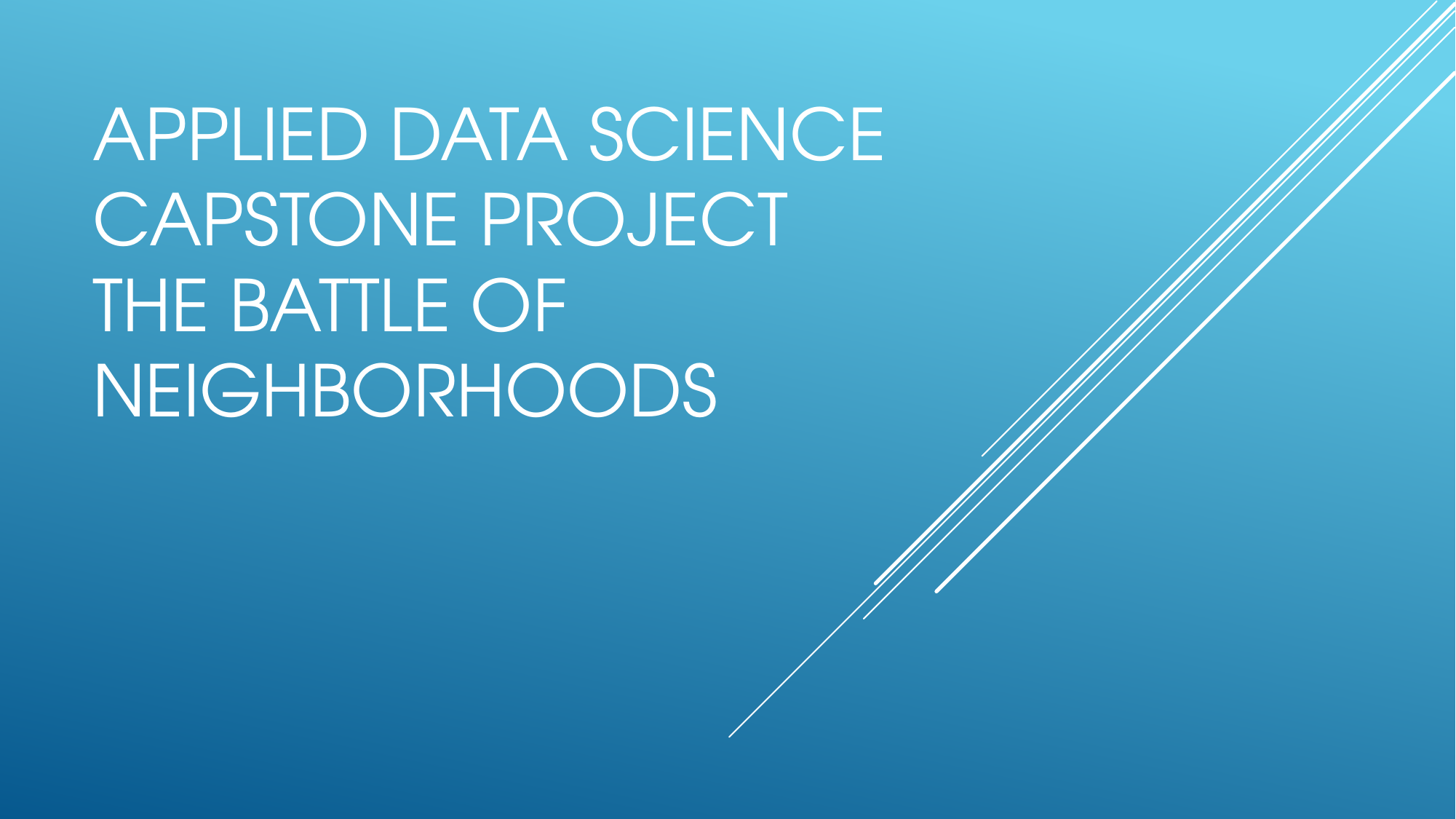

# Applied Data Science Capstone Project The Battle of Neighborhoods